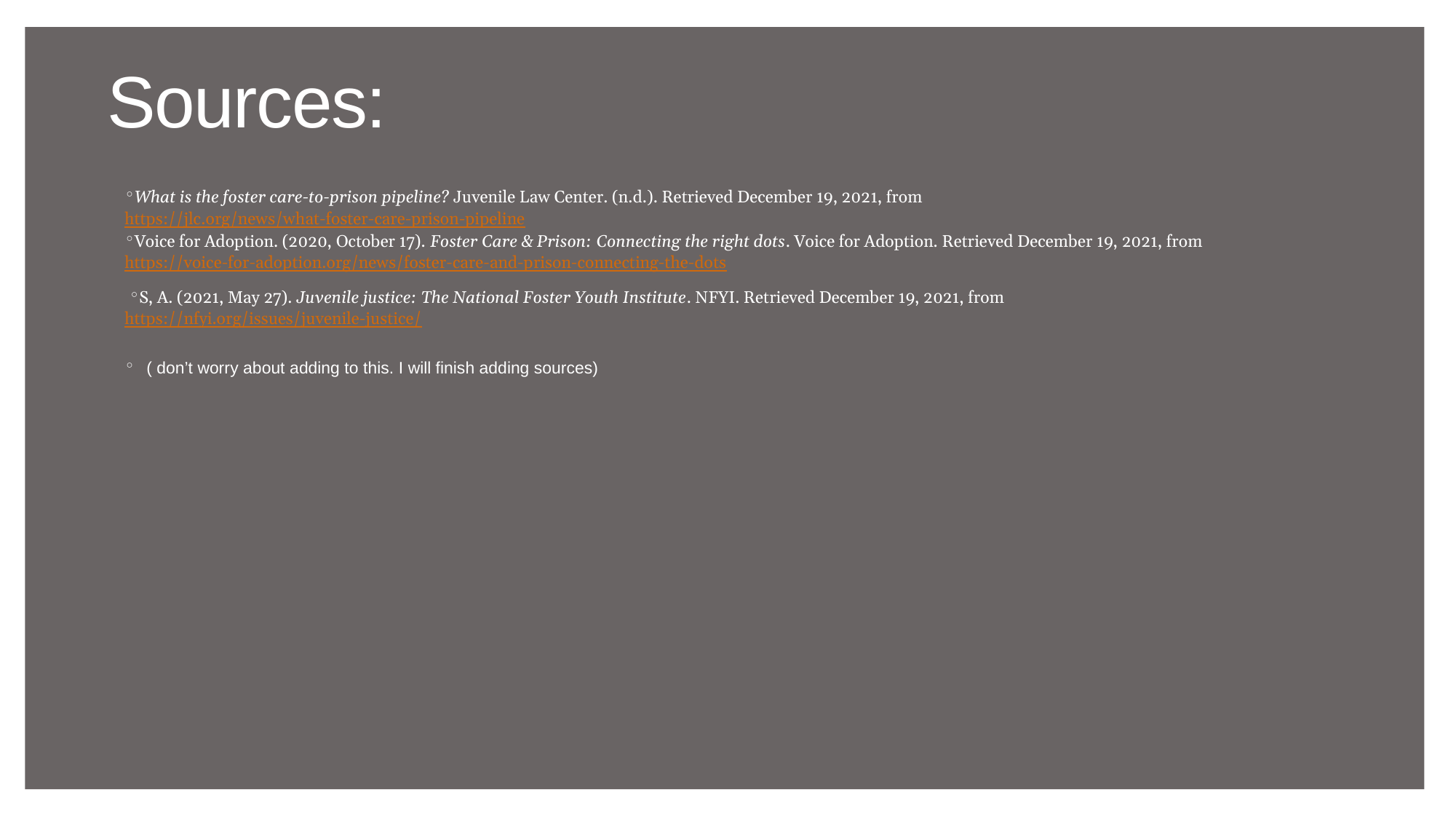

# Sources:
What is the foster care-to-prison pipeline? Juvenile Law Center. (n.d.). Retrieved December 19, 2021, from https://jlc.org/news/what-foster-care-prison-pipeline
Voice for Adoption. (2020, October 17). Foster Care & Prison: Connecting the right dots. Voice for Adoption. Retrieved December 19, 2021, from https://voice-for-adoption.org/news/foster-care-and-prison-connecting-the-dots
S, A. (2021, May 27). Juvenile justice: The National Foster Youth Institute. NFYI. Retrieved December 19, 2021, from https://nfyi.org/issues/juvenile-justice/
( don’t worry about adding to this. I will finish adding sources)